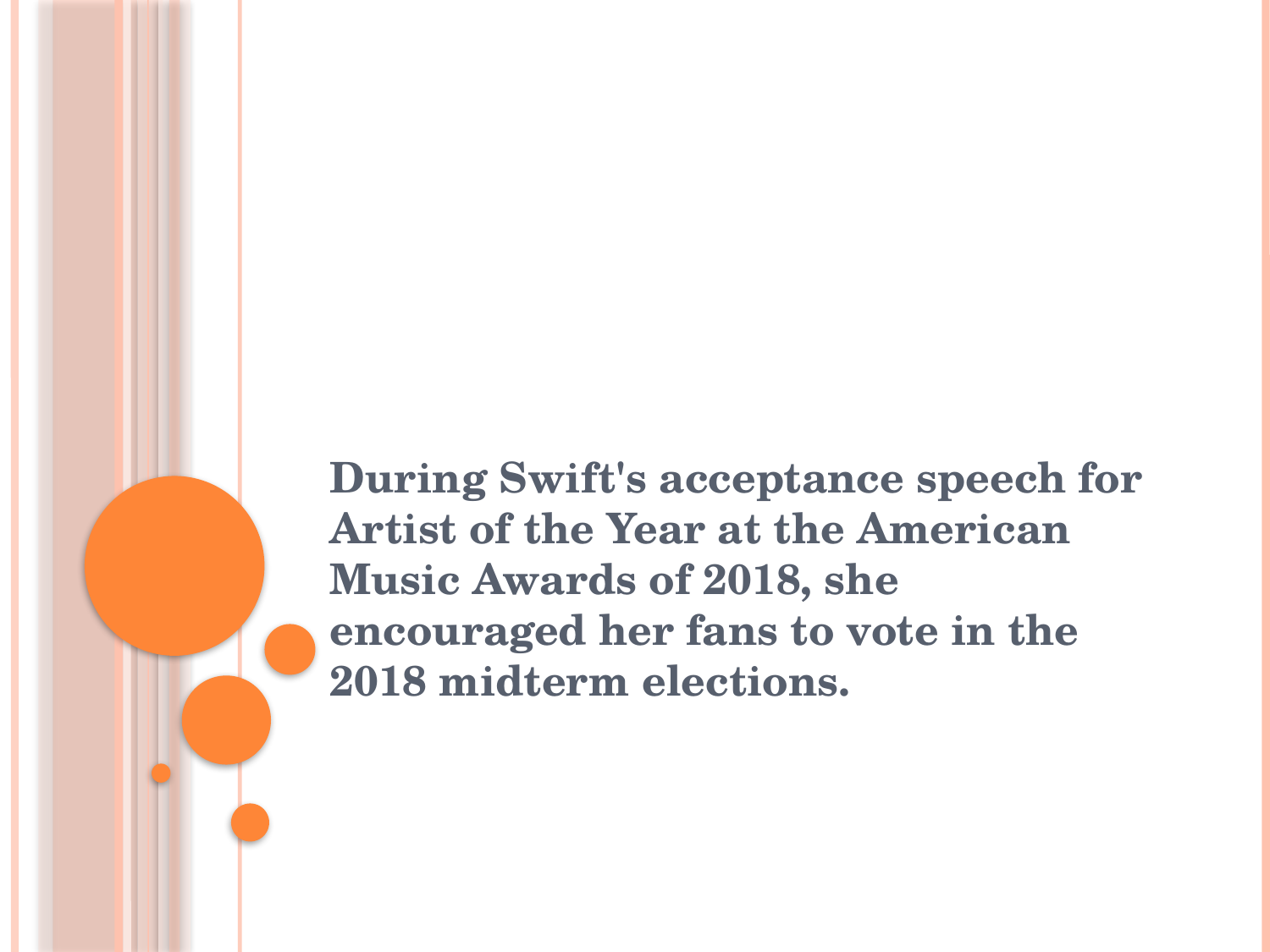

#
During Swift's acceptance speech for Artist of the Year at the American Music Awards of 2018, she encouraged her fans to vote in the 2018 midterm elections.